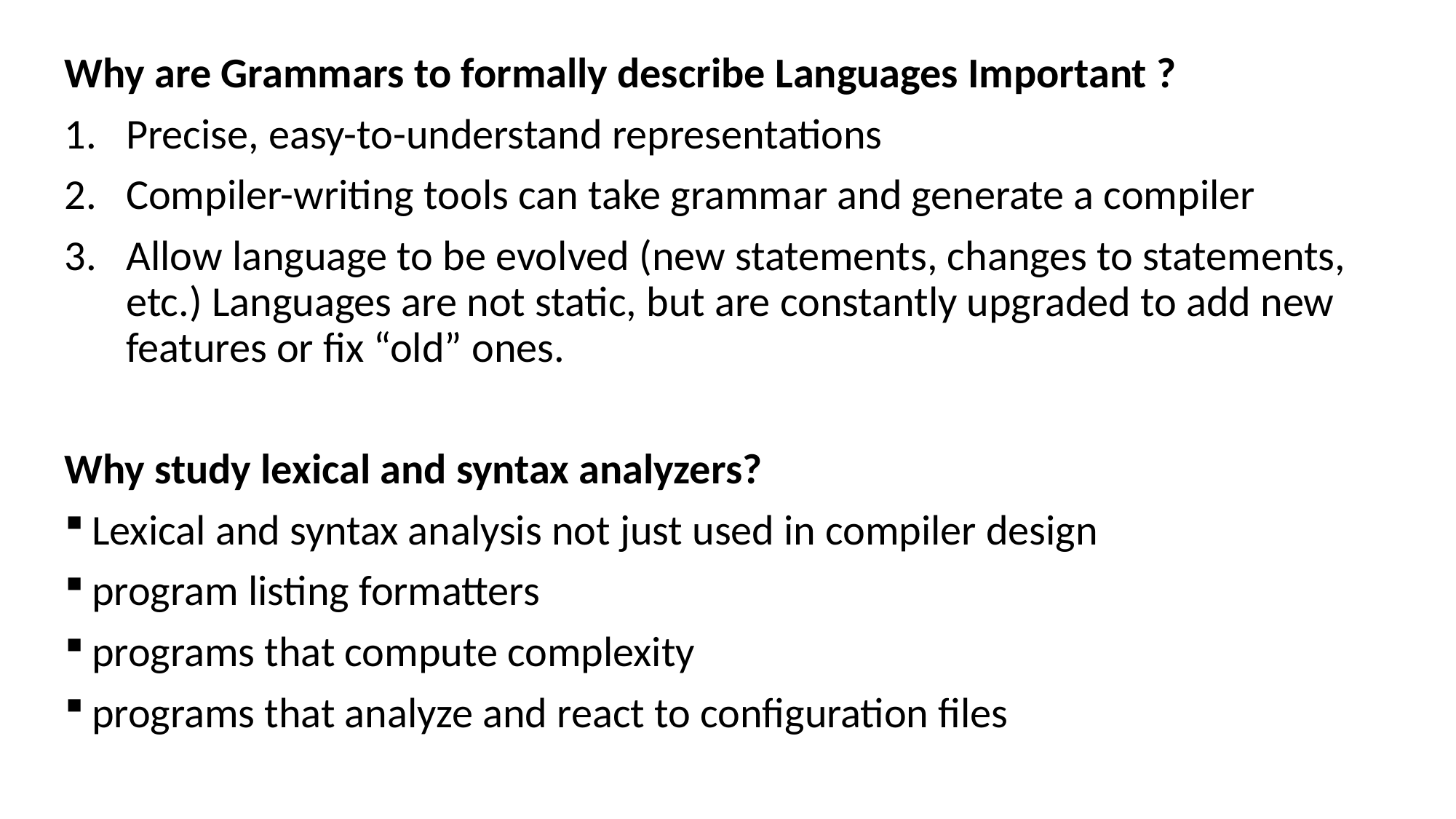

Why are Grammars to formally describe Languages Important ?
Precise, easy-to-understand representations
Compiler-writing tools can take grammar and generate a compiler
Allow language to be evolved (new statements, changes to statements, etc.) Languages are not static, but are constantly upgraded to add new features or fix “old” ones.

Why study lexical and syntax analyzers?
Lexical and syntax analysis not just used in compiler design
program listing formatters
programs that compute complexity
programs that analyze and react to configuration files